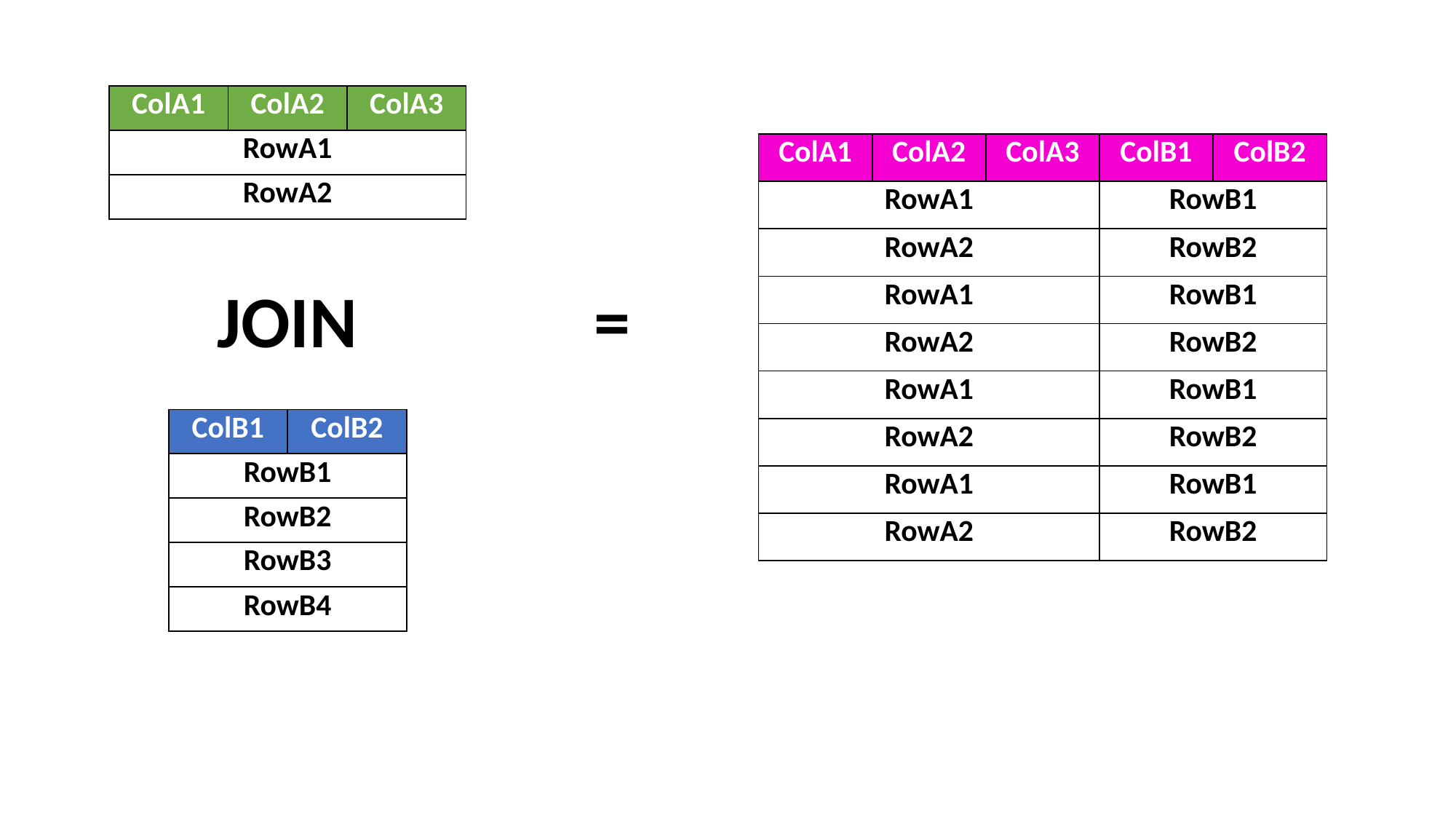

| ColA1 | ColA2 | ColA3 |
| --- | --- | --- |
| RowA1 |  |  |
| RowA2 |  |  |
| ColA1 | ColA2 | ColA3 | ColB1 | ColB2 |
| --- | --- | --- | --- | --- |
| RowA1 |  |  | RowB1 |  |
| RowA2 |  |  | RowB2 |  |
| RowA1 |  |  | RowB1 |  |
| RowA2 |  |  | RowB2 |  |
| RowA1 |  |  | RowB1 |  |
| RowA2 |  |  | RowB2 |  |
| RowA1 |  |  | RowB1 |  |
| RowA2 |  |  | RowB2 |  |
JOIN
=
| ColB1 | ColB2 |
| --- | --- |
| RowB1 |  |
| RowB2 |  |
| RowB3 |  |
| RowB4 |  |